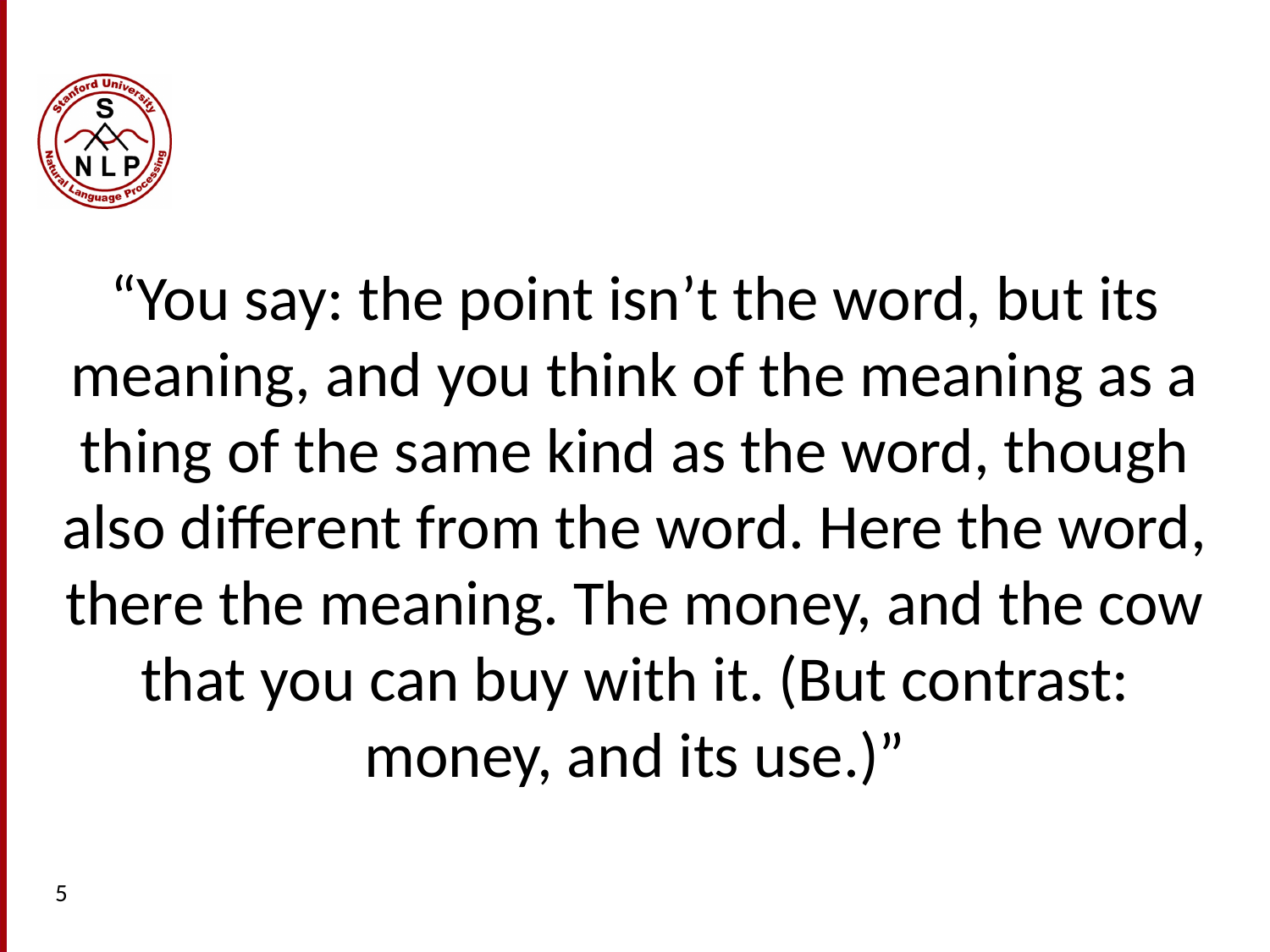

#
“You say: the point isn’t the word, but its meaning, and you think of the meaning as a thing of the same kind as the word, though also different from the word. Here the word, there the meaning. The money, and the cow that you can buy with it. (But contrast: money, and its use.)”

5